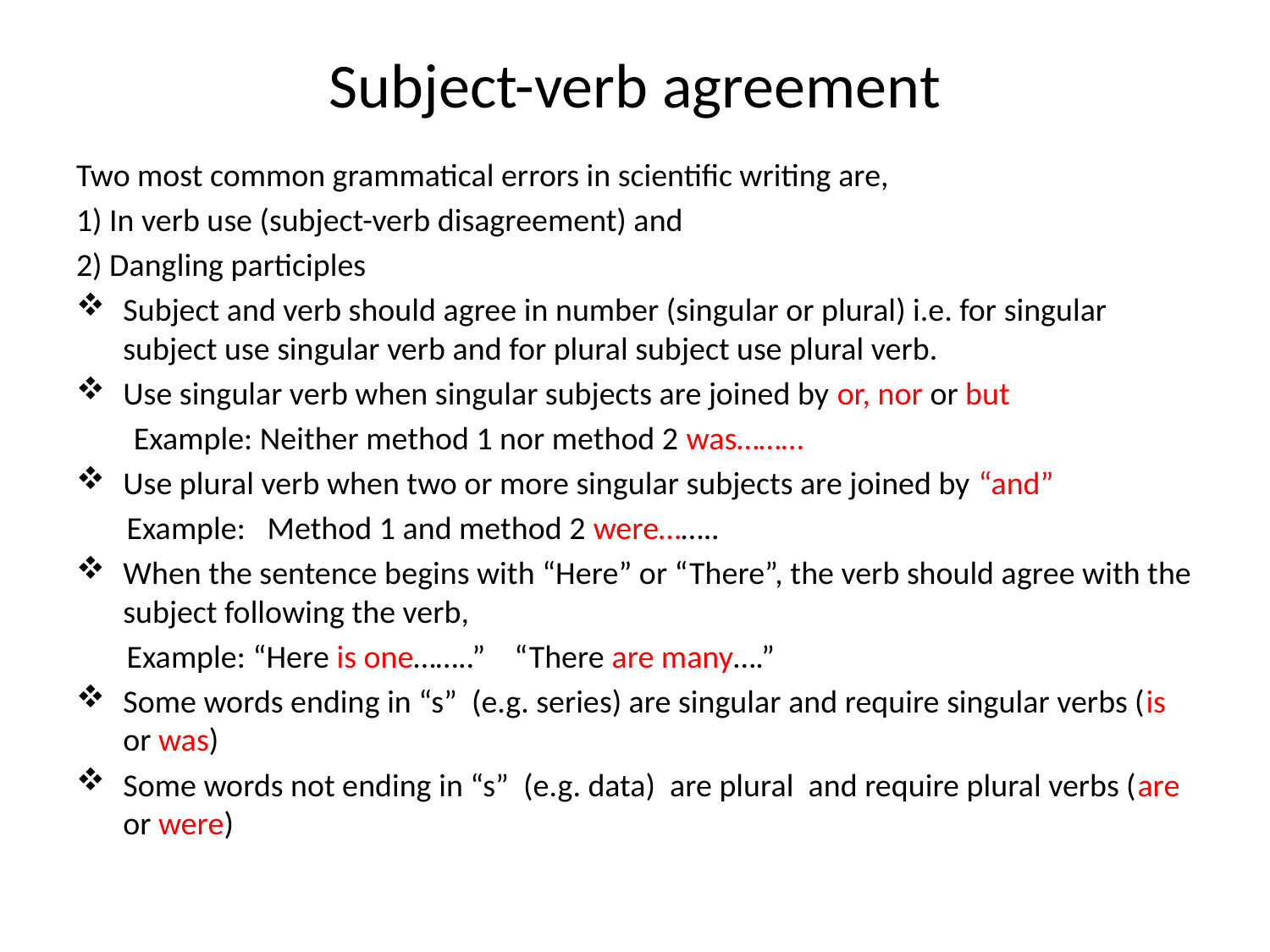

# Subject-verb agreement
Two most common grammatical errors in scientific writing are,
1) In verb use (subject-verb disagreement) and
2) Dangling participles
Subject and verb should agree in number (singular or plural) i.e. for singular subject use singular verb and for plural subject use plural verb.
Use singular verb when singular subjects are joined by or, nor or but
        Example: Neither method 1 nor method 2 was………
Use plural verb when two or more singular subjects are joined by “and”
       Example:   Method 1 and method 2 were……..
When the sentence begins with “Here” or “There”, the verb should agree with the subject following the verb,
       Example: “Here is one……..”    “There are many….”
Some words ending in “s”  (e.g. series) are singular and require singular verbs (is or was)
Some words not ending in “s”  (e.g. data)  are plural  and require plural verbs (are or were)